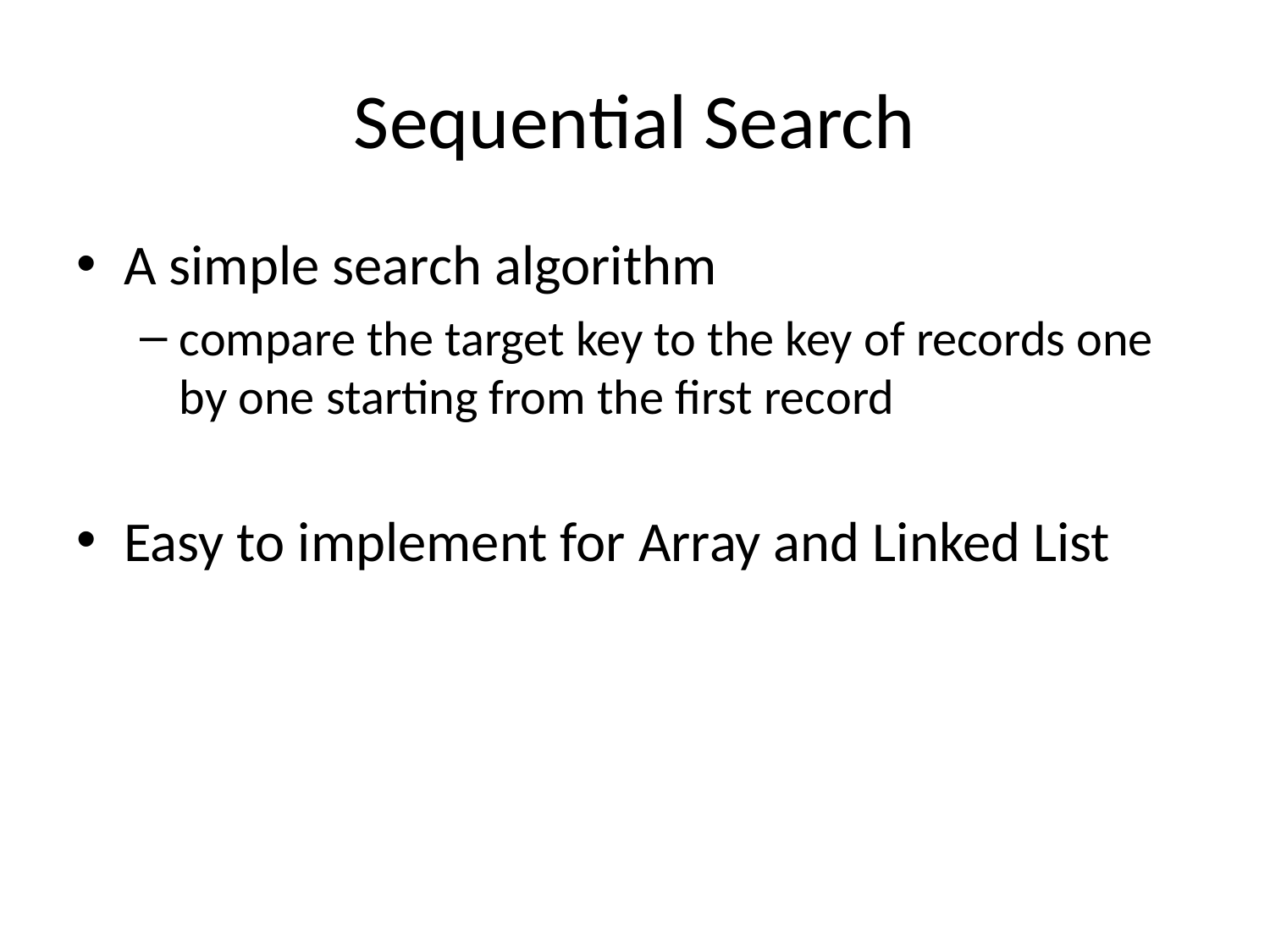

# Sequential Search
A simple search algorithm
compare the target key to the key of records one by one starting from the first record

Easy to implement for Array and Linked List